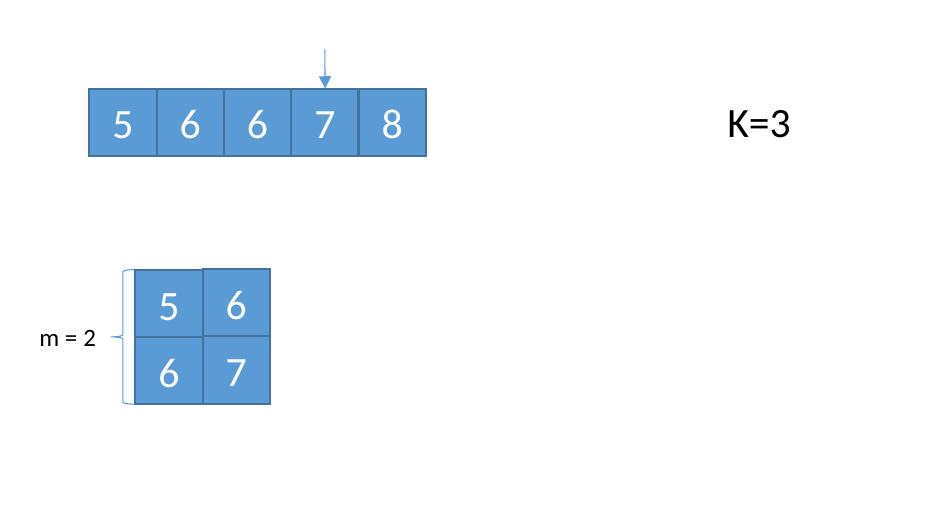

5
6
6
7
8
K=3
6

5
m = 2
7
6